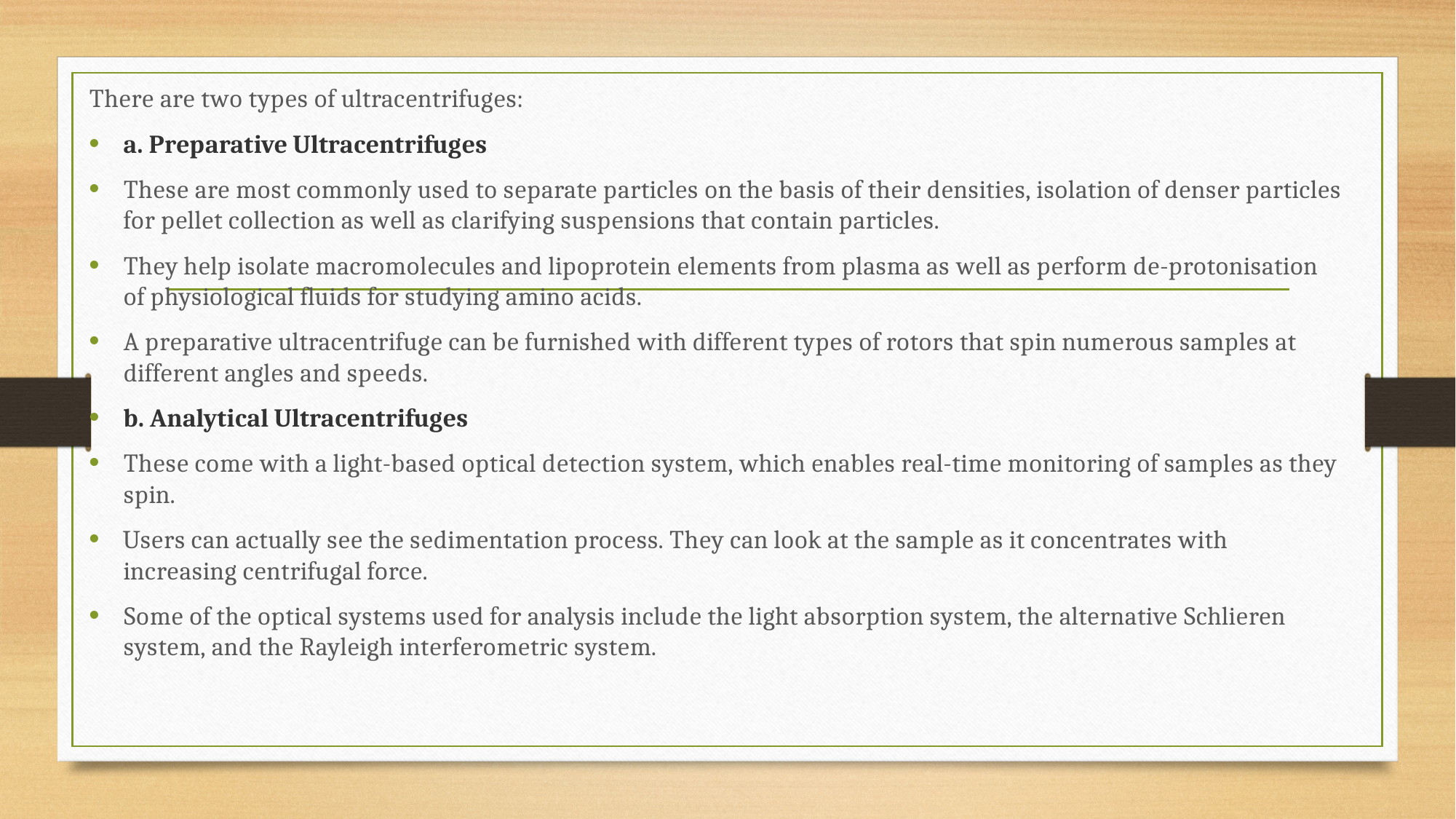

There are two types of ultracentrifuges:
a. Preparative Ultracentrifuges
These are most commonly used to separate particles on the basis of their densities, isolation of denser particles for pellet collection as well as clarifying suspensions that contain particles.
They help isolate macromolecules and lipoprotein elements from plasma as well as perform de-protonisation of physiological fluids for studying amino acids.
A preparative ultracentrifuge can be furnished with different types of rotors that spin numerous samples at different angles and speeds.
b. Analytical Ultracentrifuges
These come with a light-based optical detection system, which enables real-time monitoring of samples as they spin.
Users can actually see the sedimentation process. They can look at the sample as it concentrates with increasing centrifugal force.
Some of the optical systems used for analysis include the light absorption system, the alternative Schlieren system, and the Rayleigh interferometric system.